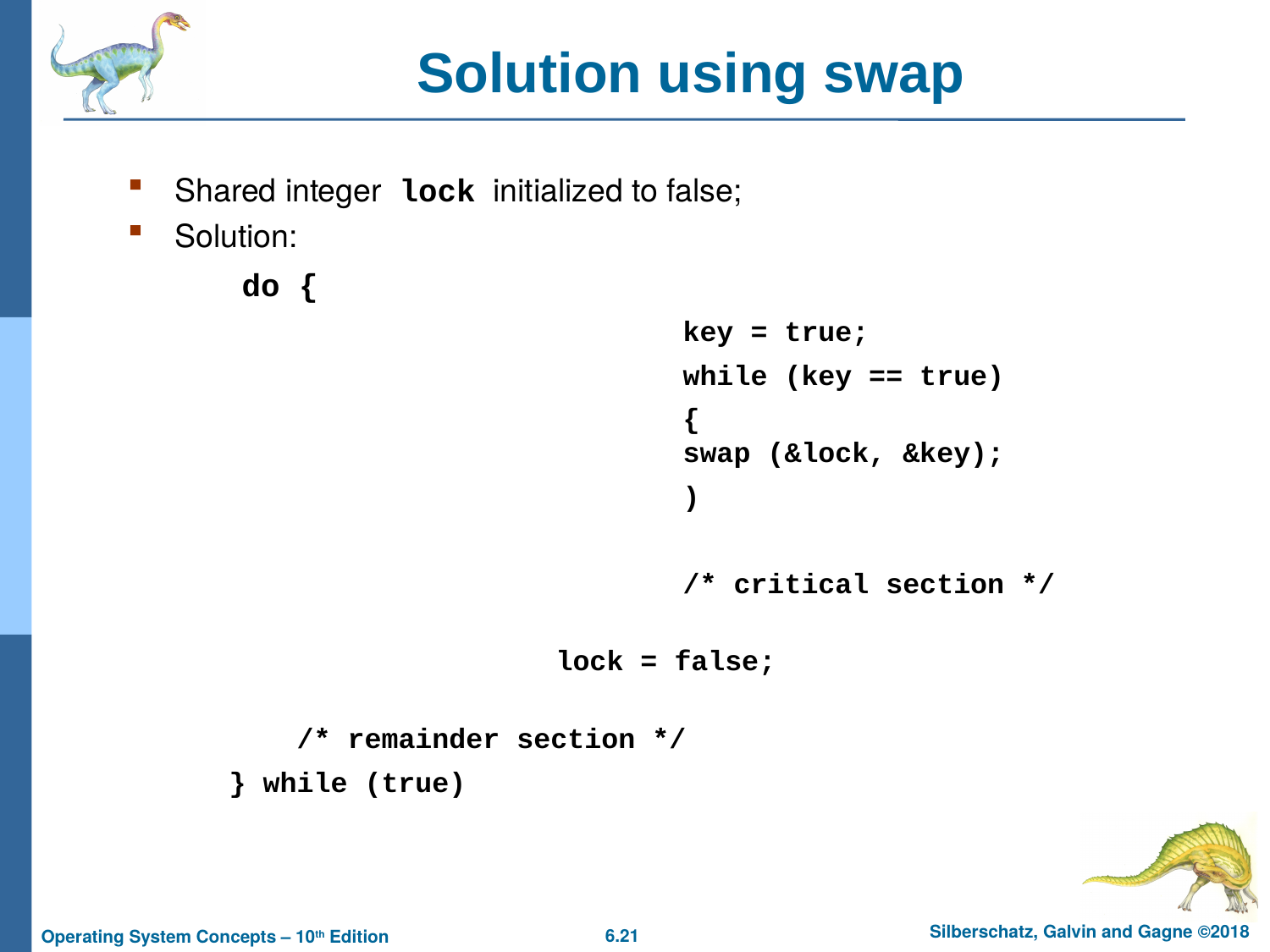

# Solution using swap
Shared integer  lock  initialized to false;
Solution:
      do {
					key = true;
					while (key == true)
					{
    				swap (&lock, &key);
					)

					/* critical section */
       			lock = false;
          /* remainder section */
      } while (true)